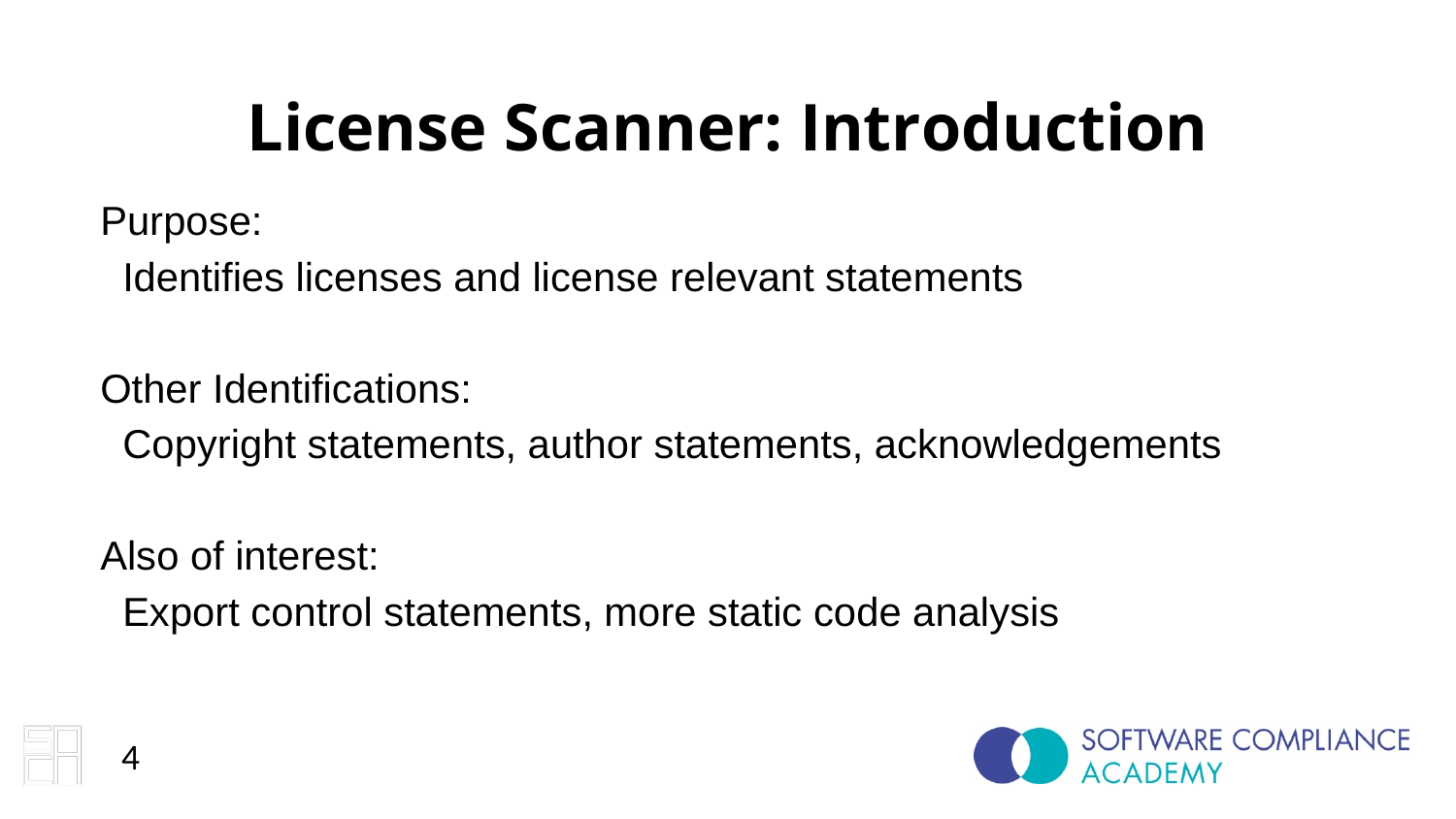

License Scanner: Introduction
Purpose:
  Identifies licenses and license relevant statements

Other Identifications:
  Copyright statements, author statements, acknowledgements

Also of interest:
  Export control statements, more static code analysis